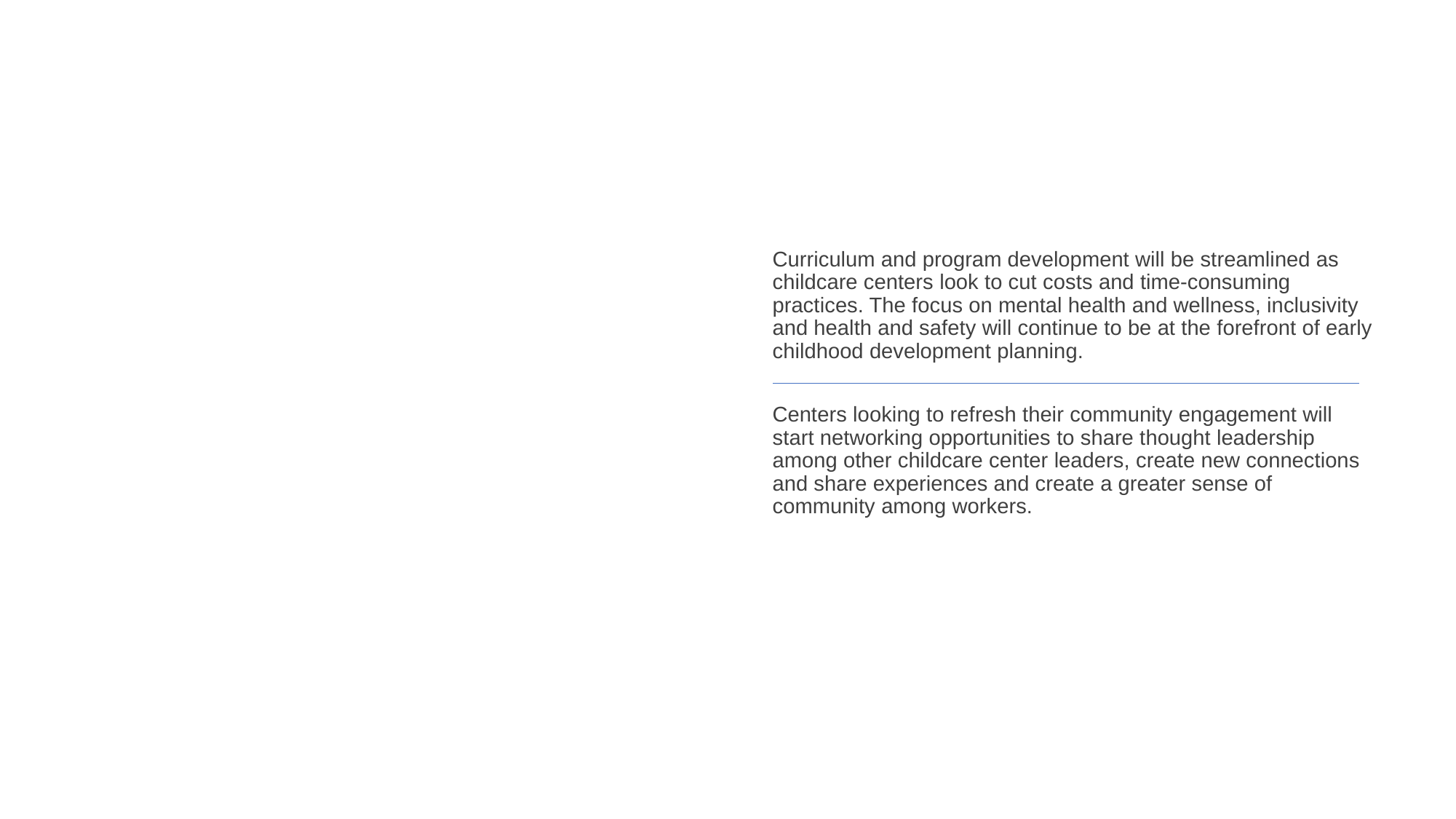

Curriculum and program development will be streamlined as childcare centers look to cut costs and time-consuming practices. The focus on mental health and wellness, inclusivity and health and safety will continue to be at the forefront of early childhood development planning.
Centers looking to refresh their community engagement will start networking opportunities to share thought leadership among other childcare center leaders, create new connections and share experiences and create a greater sense of community among workers.